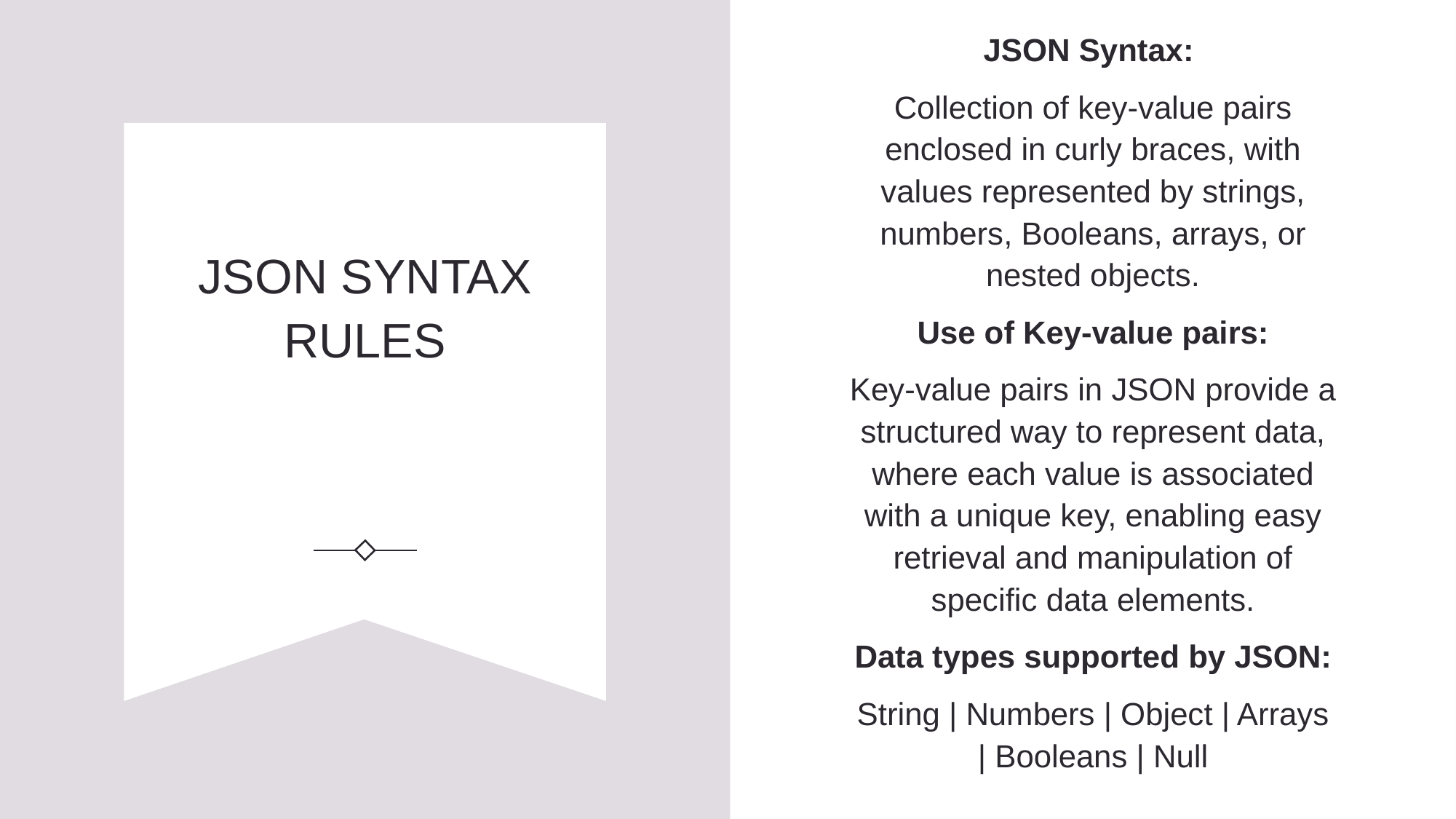

# JSON SYNTAX RULES
JSON Syntax:
Collection of key-value pairs enclosed in curly braces, with values represented by strings, numbers, Booleans, arrays, or nested objects.
Use of Key-value pairs:
Key-value pairs in JSON provide a structured way to represent data, where each value is associated with a unique key, enabling easy retrieval and manipulation of specific data elements.
Data types supported by JSON:
String | Numbers | Object | Arrays | Booleans | Null